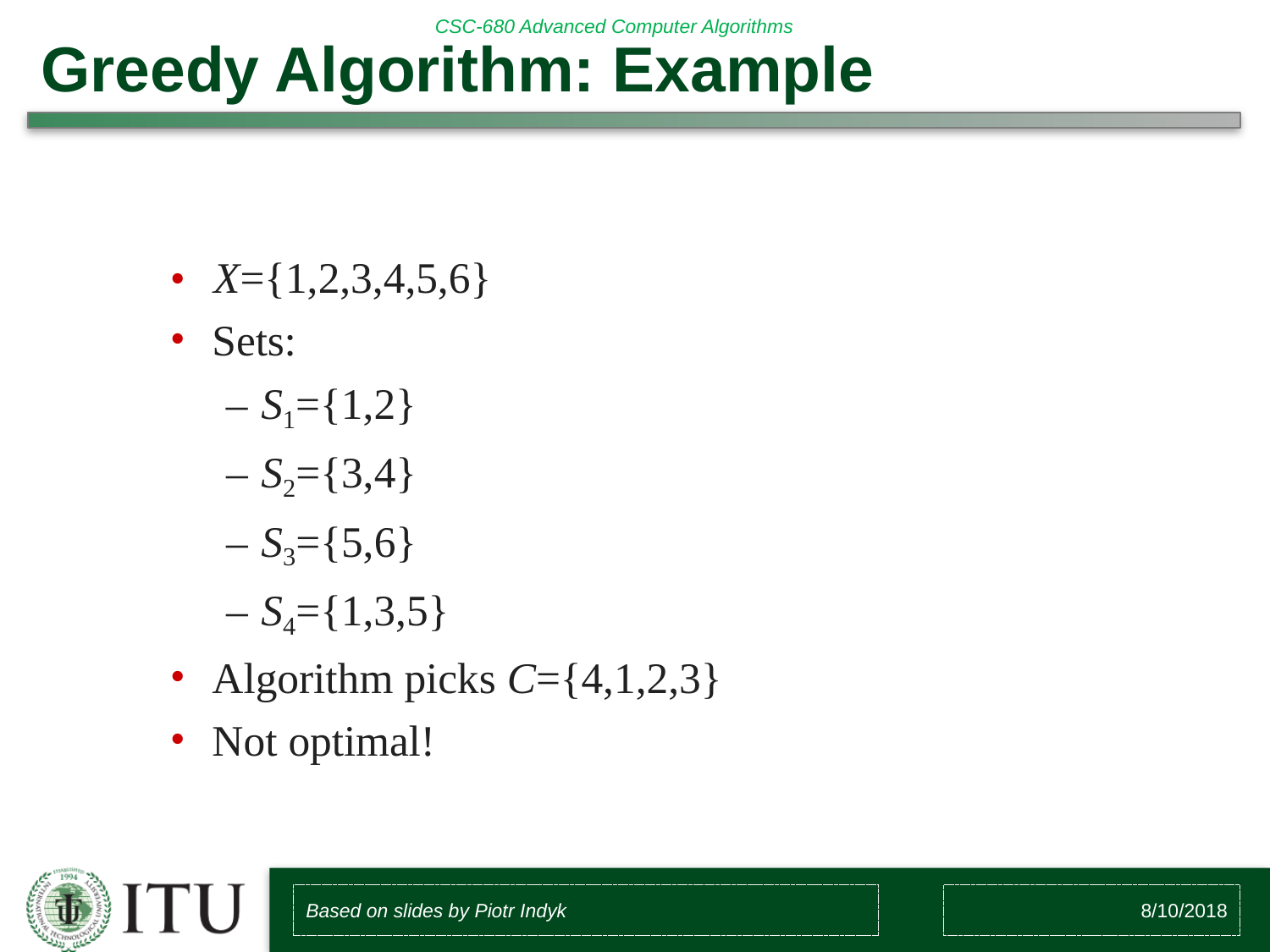

# Greedy Algorithm: Example

•	X={1,2,3,4,5,6}
Sets:
– S1={1,2}
– S2={3,4}
– S3={5,6}
– S4={1,3,5}
Algorithm picks C={4,1,2,3}
Not optimal!
Based on slides by Piotr Indyk
8/10/2018